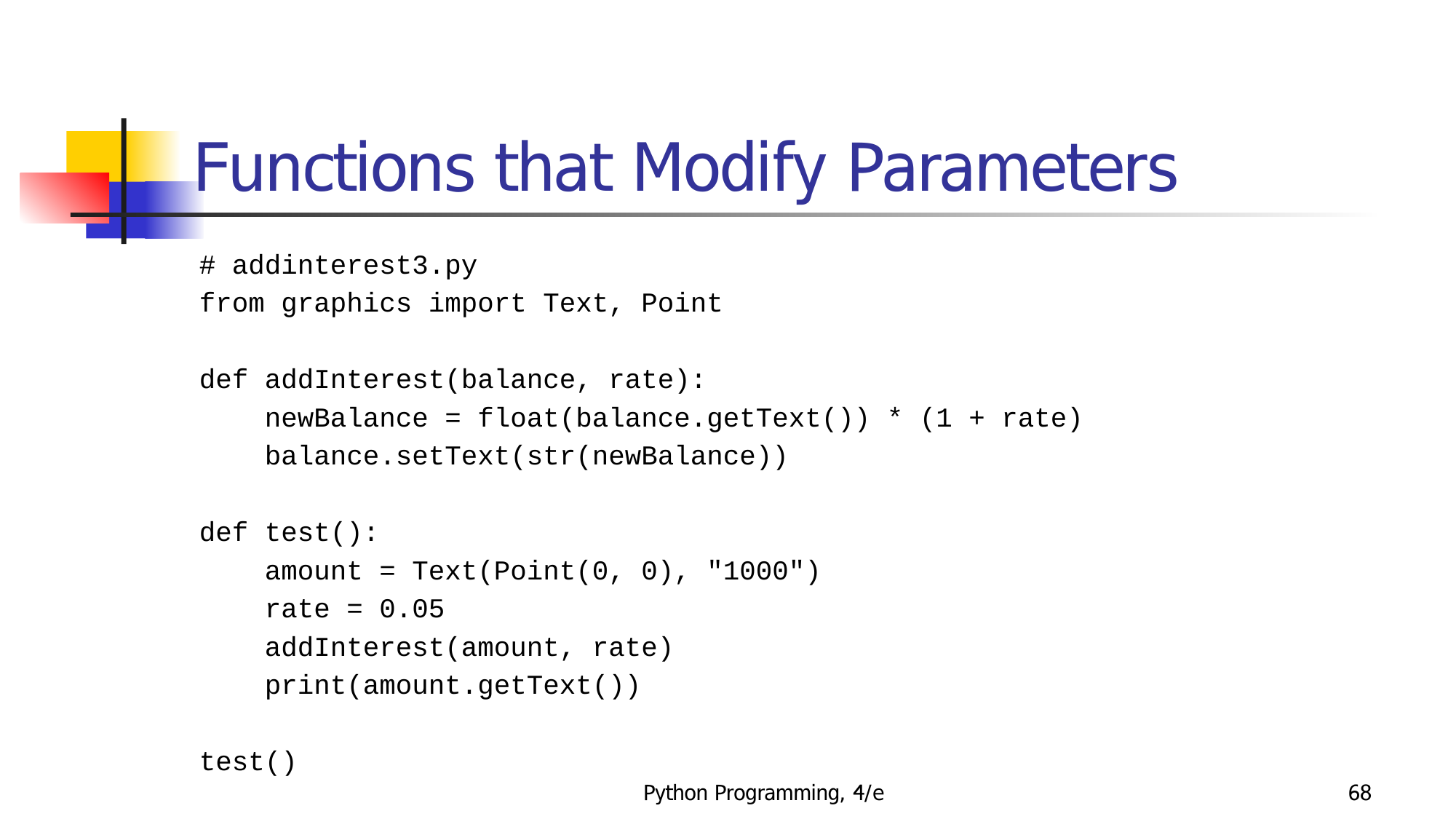

# Functions that Modify Parameters
# addinterest3.py
from graphics import Text, Point

def addInterest(balance, rate):
    newBalance = float(balance.getText()) * (1 + rate)
    balance.setText(str(newBalance))

def test():
    amount = Text(Point(0, 0), "1000")
    rate = 0.05
    addInterest(amount, rate)
    print(amount.getText())

test()
Python Programming, 4/e
68